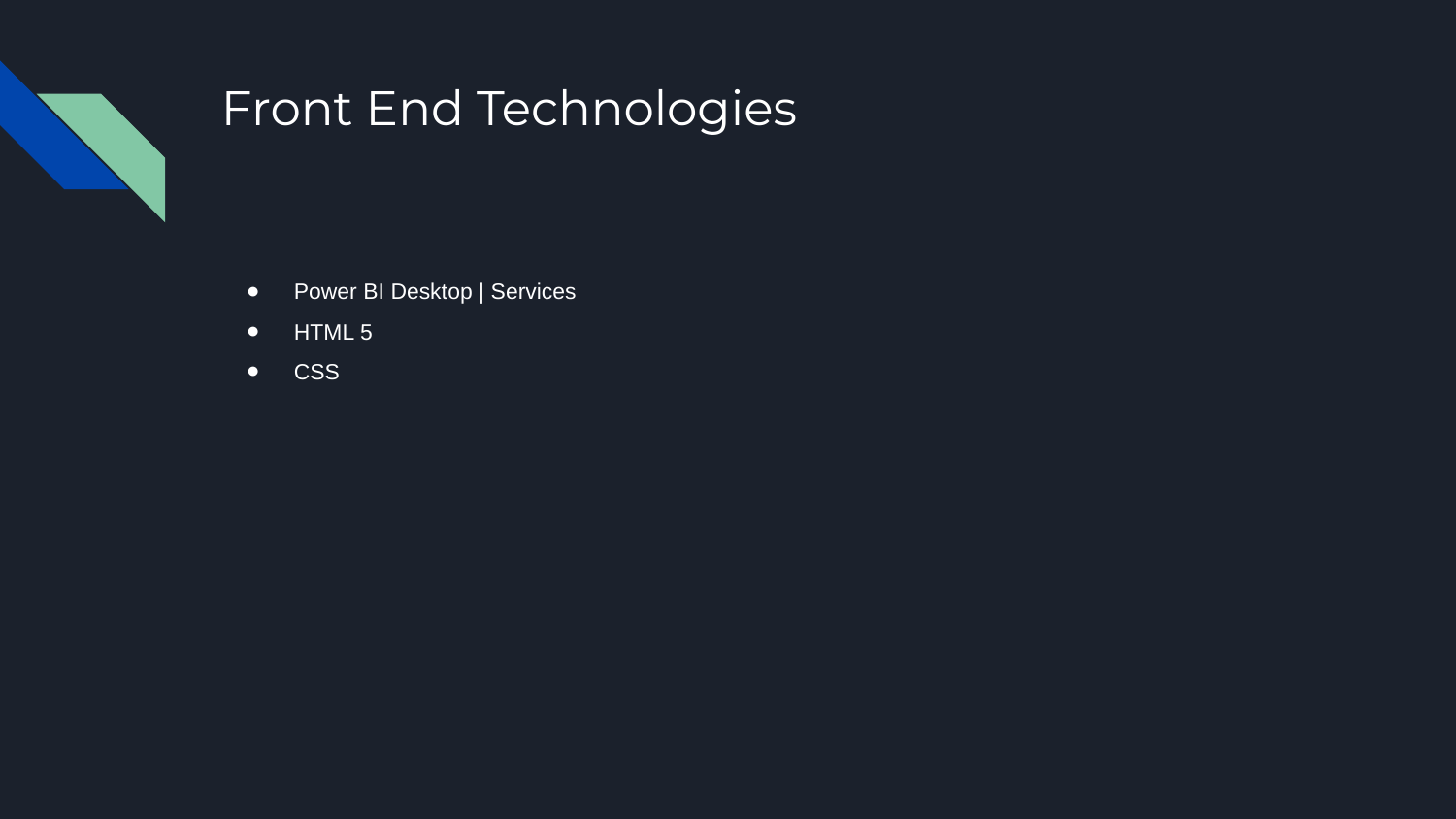

# Front End Technologies
Power BI Desktop | Services
HTML 5
CSS